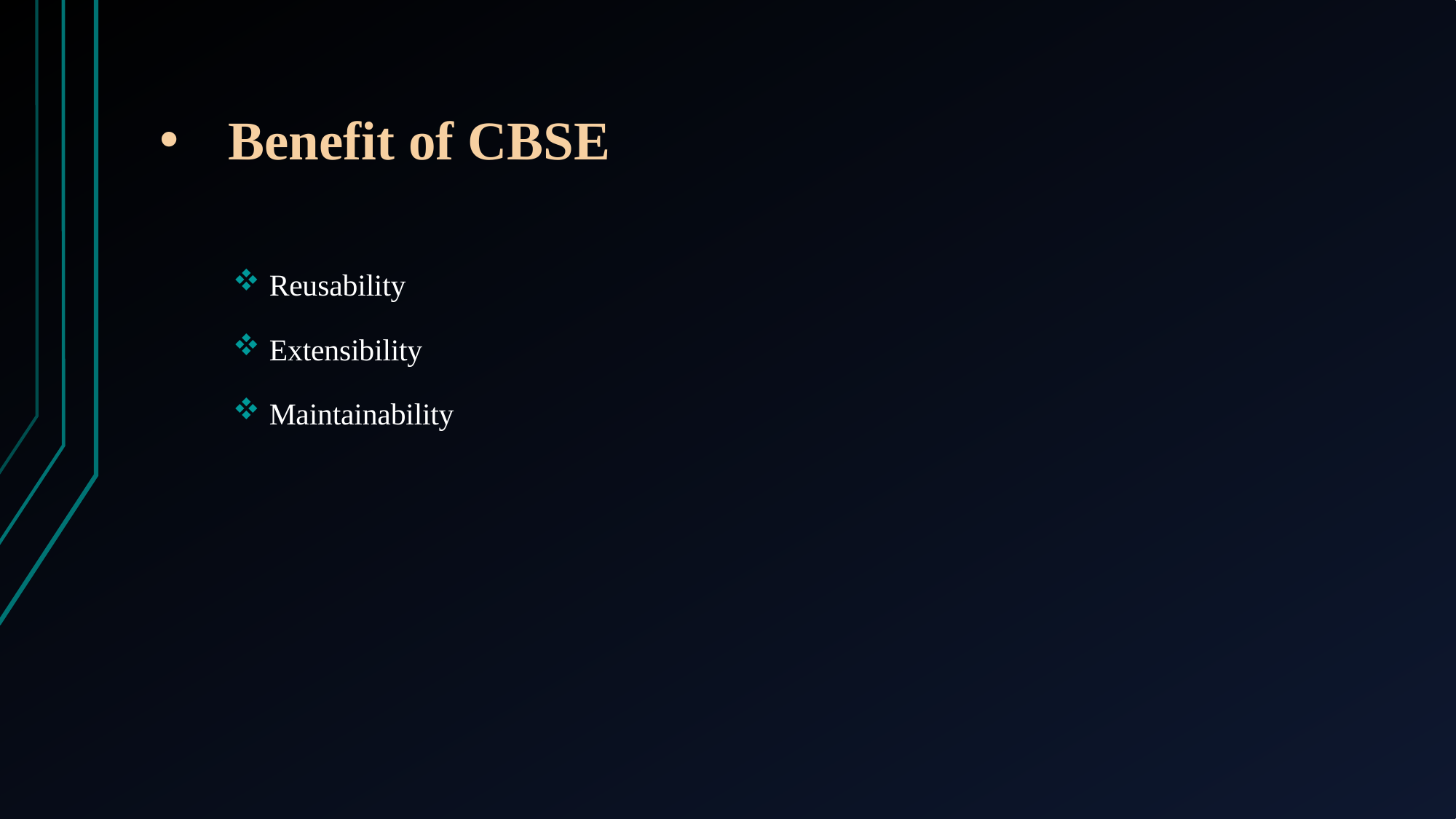

# Benefit of CBSE
Reusability
Extensibility
Maintainability